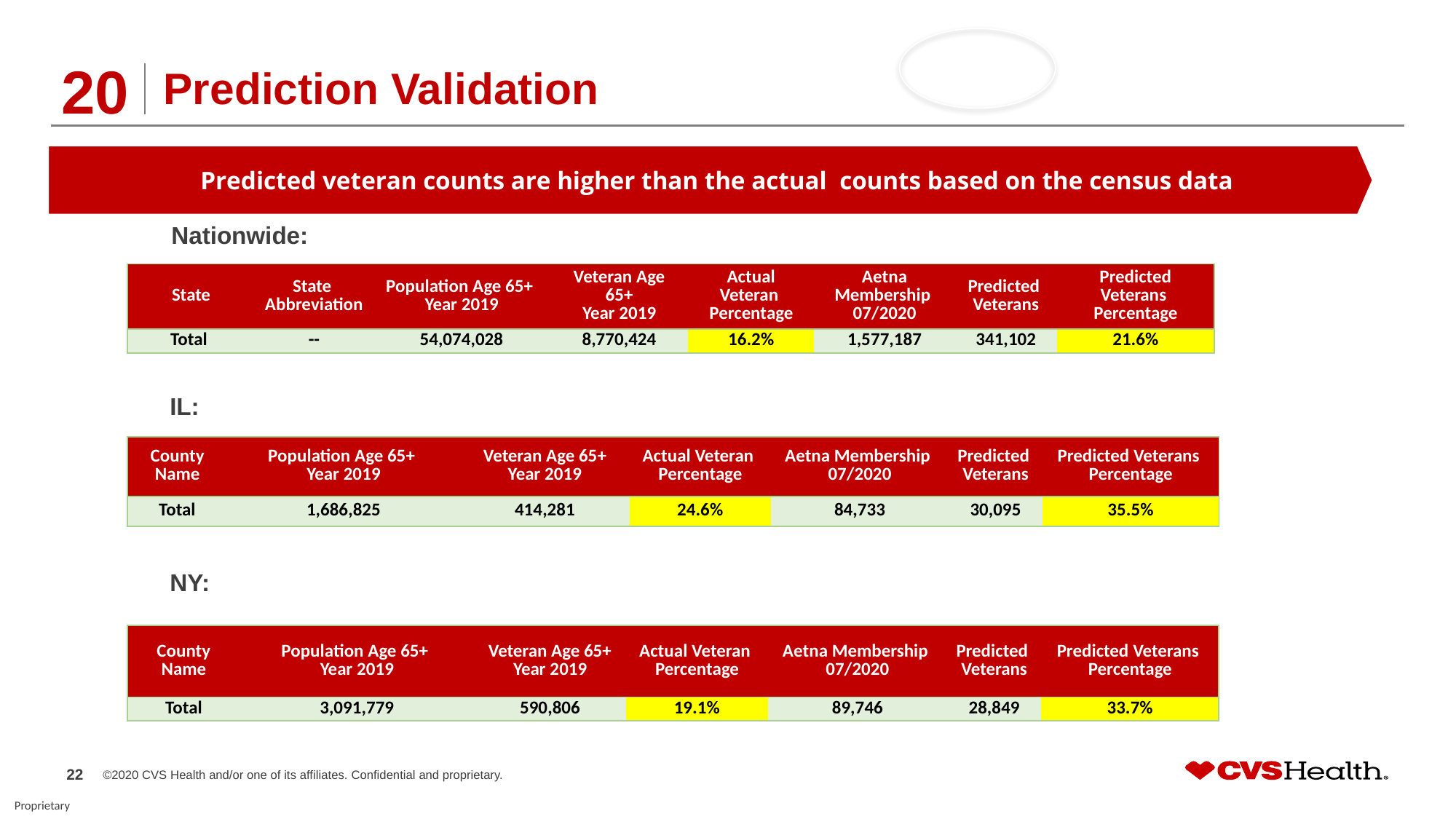

# Prediction Validation
20
Predicted veteran counts are higher than the actual  counts based on the census data
Nationwide:
| State | State Abbreviation | Population Age 65+ Year 2019 | Veteran Age 65+ Year 2019 | Actual Veteran Percentage | Aetna Membership 07/2020 | Predicted Veterans | Predicted Veterans Percentage |
| --- | --- | --- | --- | --- | --- | --- | --- |
| Total | -- | 54,074,028 | 8,770,424 | 16.2% | 1,577,187 | 341,102 | 21.6% |
IL:
| County Name | Population Age 65+ Year 2019 | Veteran Age 65+ Year 2019 | Actual Veteran Percentage | Aetna Membership 07/2020 | Predicted Veterans | Predicted Veterans Percentage |
| --- | --- | --- | --- | --- | --- | --- |
| Total | 1,686,825 | 414,281 | 24.6% | 84,733 | 30,095 | 35.5% |
NY:
| County Name | Population Age 65+ Year 2019 | Veteran Age 65+ Year 2019 | Actual Veteran Percentage | Aetna Membership 07/2020 | Predicted Veterans | Predicted Veterans Percentage |
| --- | --- | --- | --- | --- | --- | --- |
| Total | 3,091,779 | 590,806 | 19.1% | 89,746 | 28,849 | 33.7% |